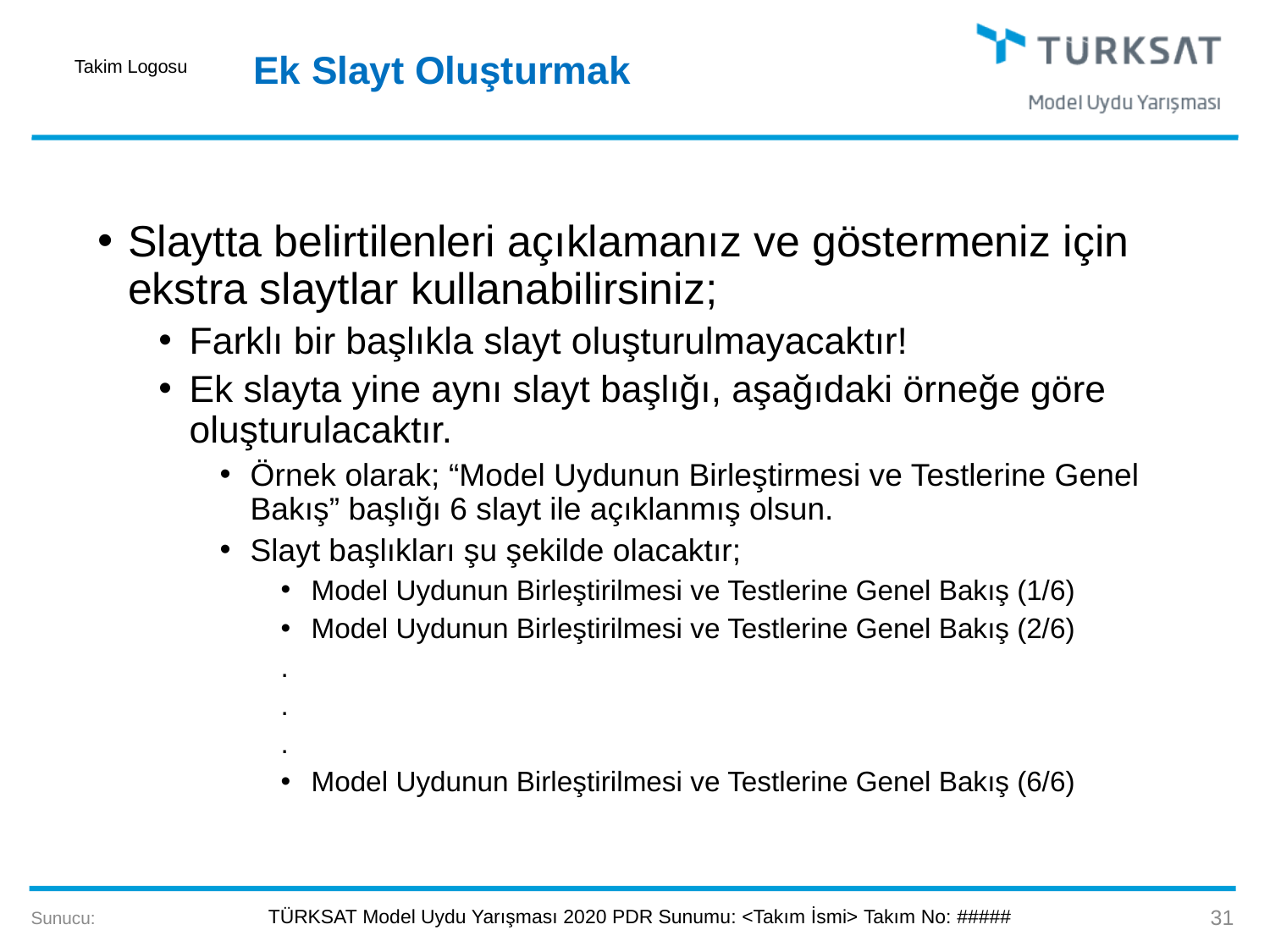

# Ek Slayt Oluşturmak
Slaytta belirtilenleri açıklamanız ve göstermeniz için ekstra slaytlar kullanabilirsiniz;
Farklı bir başlıkla slayt oluşturulmayacaktır!
Ek slayta yine aynı slayt başlığı, aşağıdaki örneğe göre oluşturulacaktır.
Örnek olarak; “Model Uydunun Birleştirmesi ve Testlerine Genel Bakış” başlığı 6 slayt ile açıklanmış olsun.
Slayt başlıkları şu şekilde olacaktır;
Model Uydunun Birleştirilmesi ve Testlerine Genel Bakış (1/6)
Model Uydunun Birleştirilmesi ve Testlerine Genel Bakış (2/6)
				.
				.
				.
Model Uydunun Birleştirilmesi ve Testlerine Genel Bakış (6/6)

31
Sunucu: